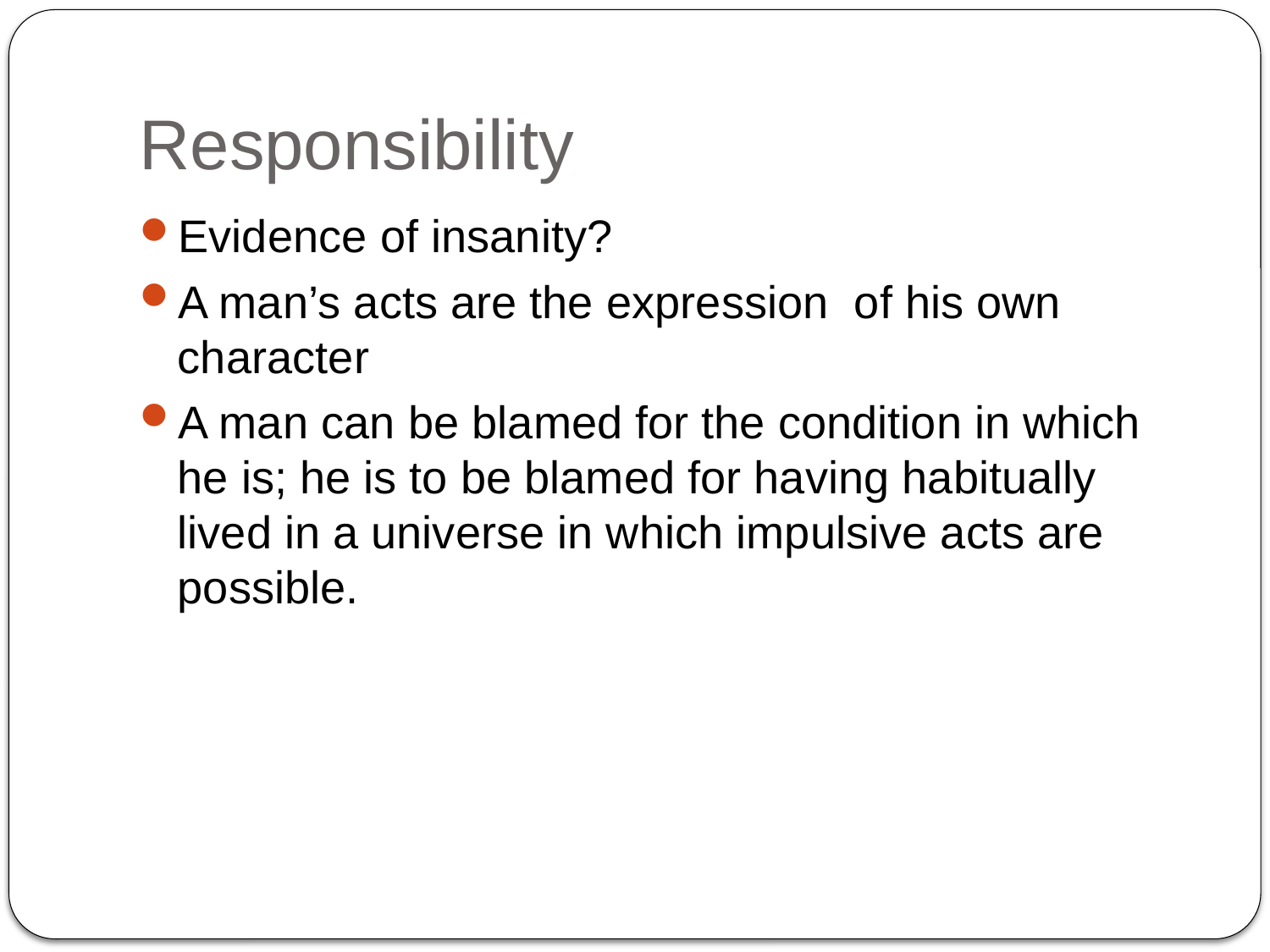

# Responsibility
Evidence of insanity?
A man’s acts are the expression  of his own character
A man can be blamed for the condition in which he is; he is to be blamed for having habitually lived in a universe in which impulsive acts are possible.